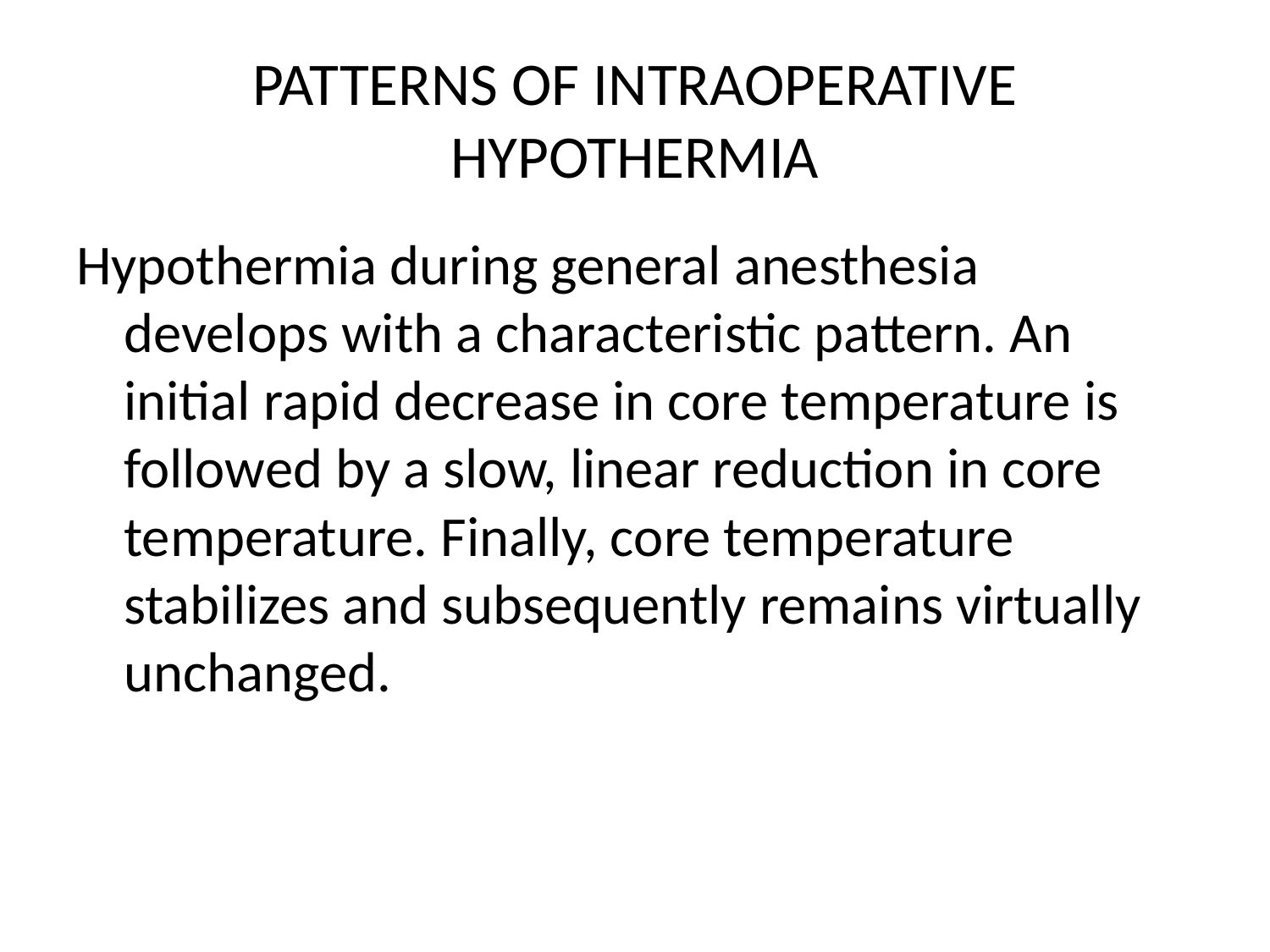

# PATTERNS OF INTRAOPERATIVE HYPOTHERMIA
Hypothermia during general anesthesia develops with a characteristic pattern. An initial rapid decrease in core temperature is followed by a slow, linear reduction in core temperature. Finally, core temperature stabilizes and subsequently remains virtually unchanged.